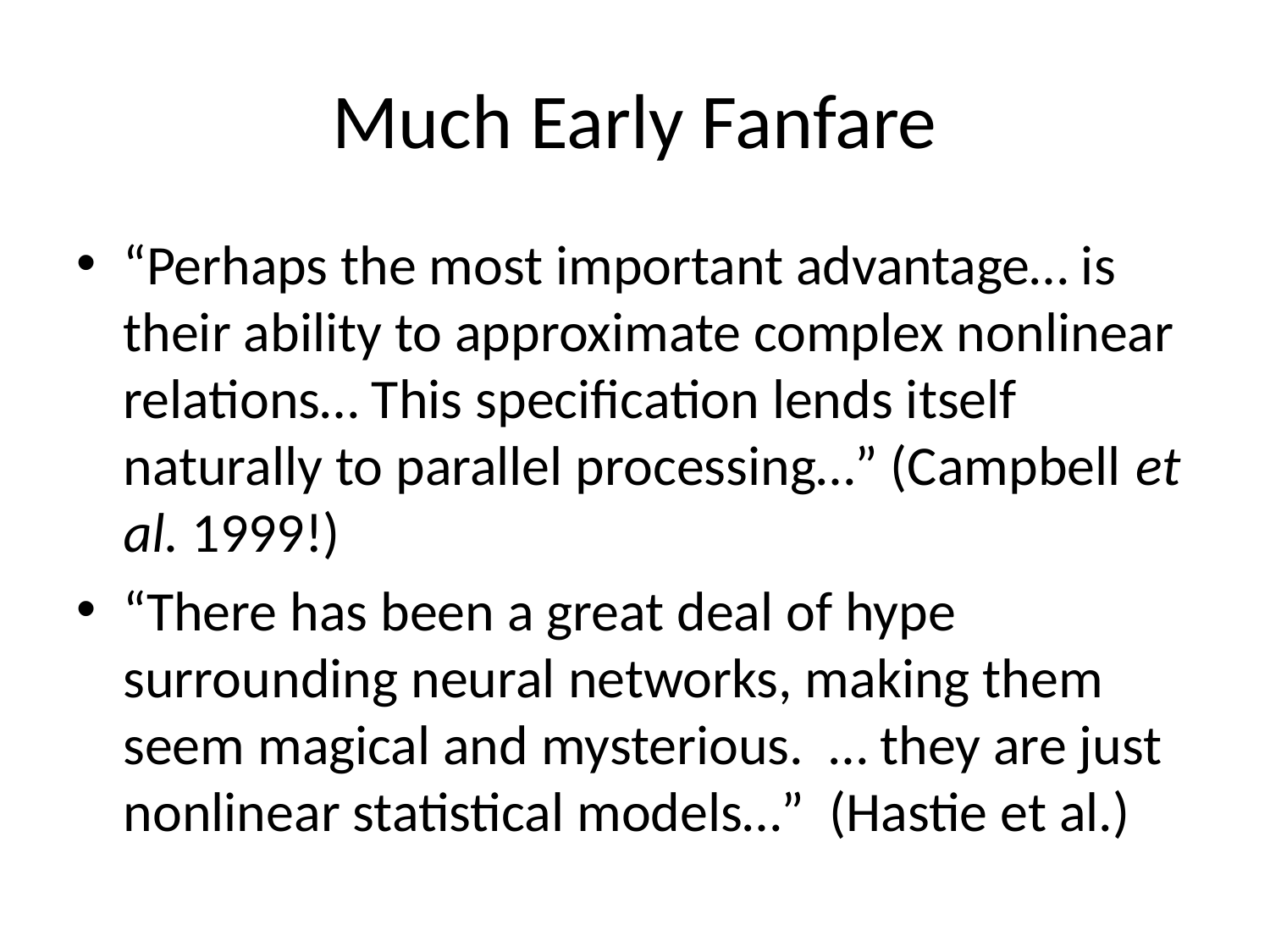

# Much Early Fanfare
“Perhaps the most important advantage… is their ability to approximate complex nonlinear relations… This specification lends itself naturally to parallel processing…” (Campbell et al. 1999!)
“There has been a great deal of hype surrounding neural networks, making them seem magical and mysterious.  … they are just nonlinear statistical models…”  (Hastie et al.)